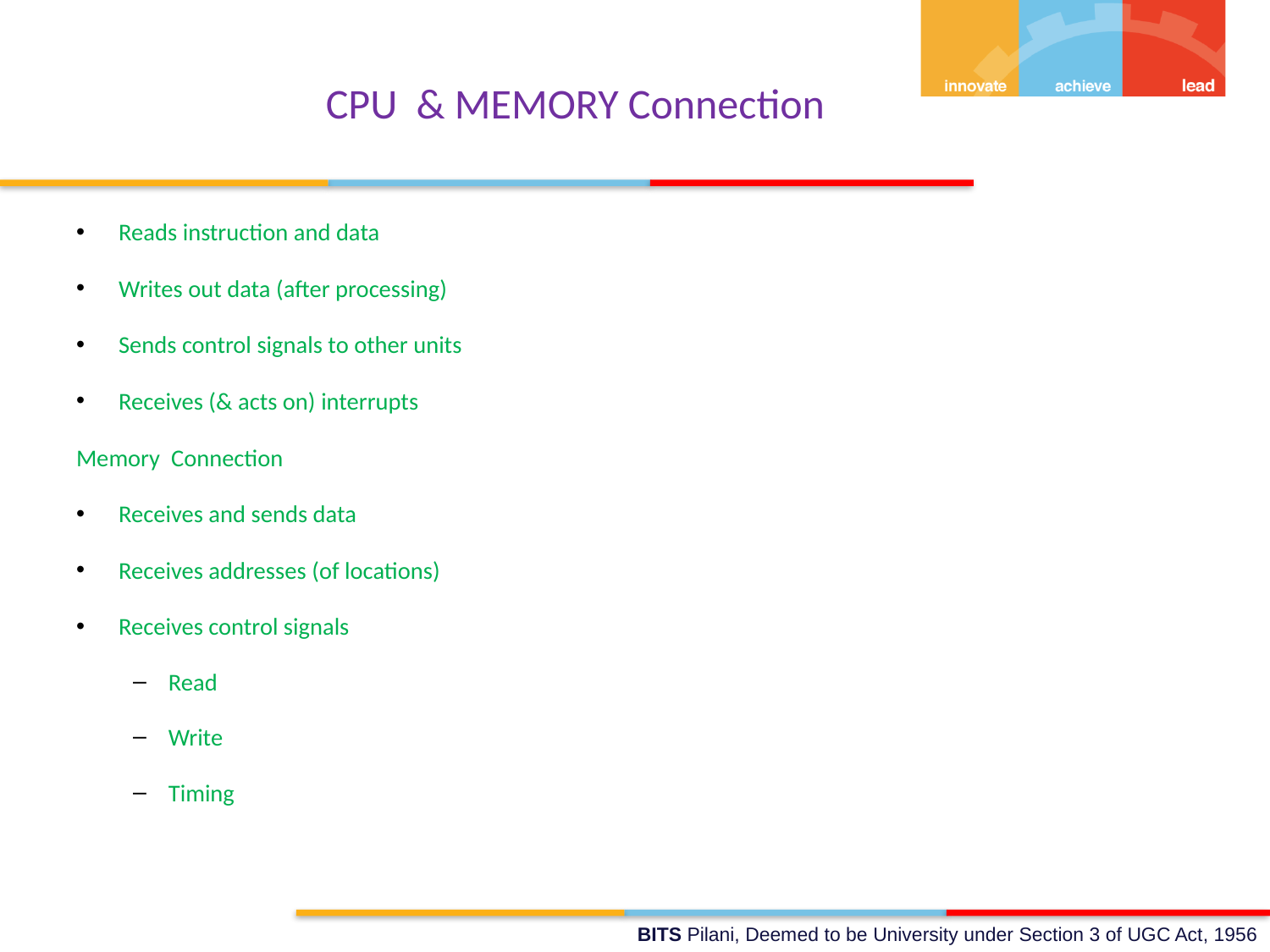

# CPU  & MEMORY Connection
Reads instruction and data
Writes out data (after processing)
Sends control signals to other units
Receives (& acts on) interrupts
Memory  Connection
Receives and sends data
Receives addresses (of locations)
Receives control signals
Read
Write
Timing